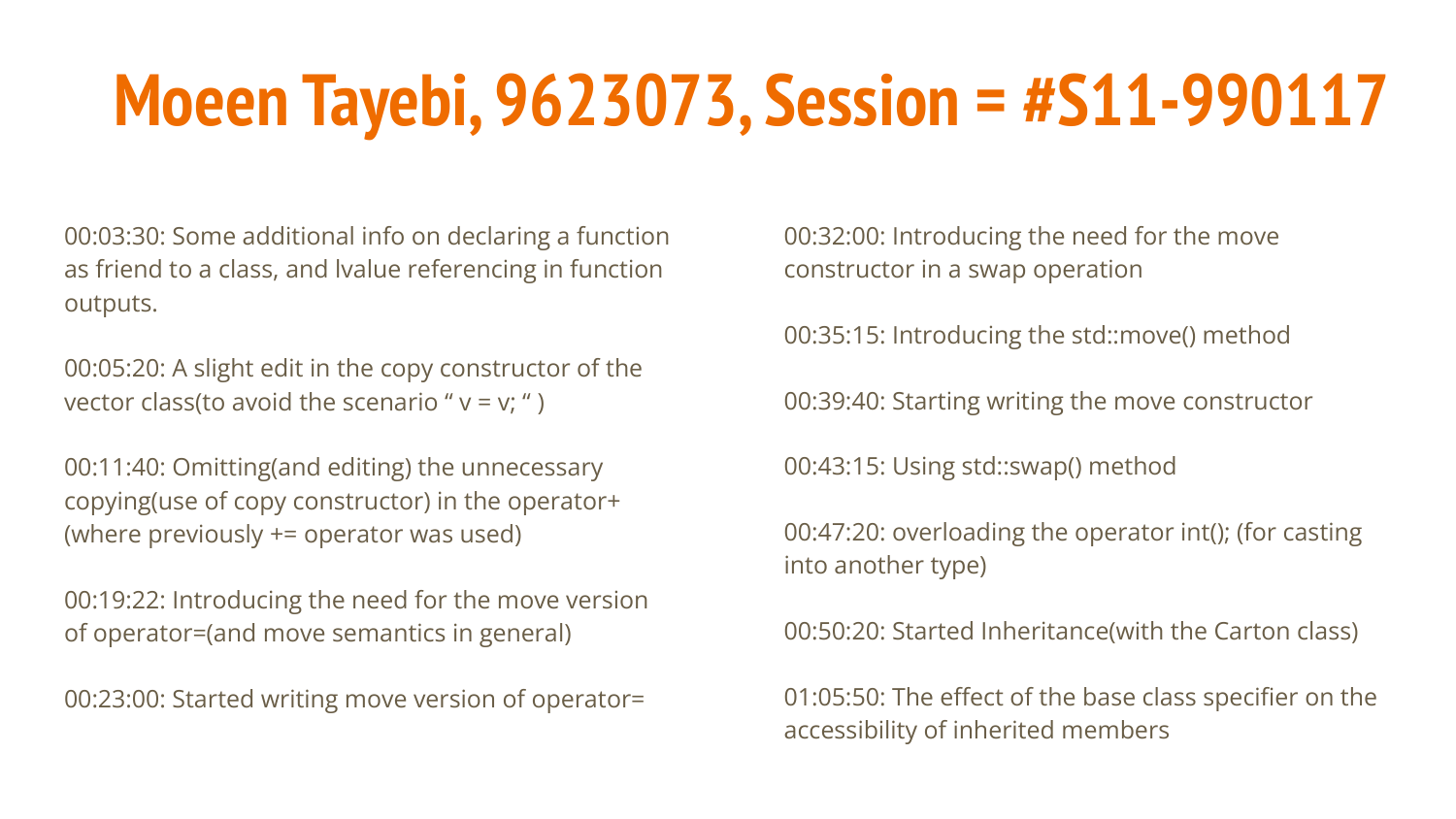

# Moeen Tayebi, 9623073, Session = #S11-990117
00:03:30: Some additional info on declaring a function as friend to a class, and lvalue referencing in function outputs.
00:05:20: A slight edit in the copy constructor of the vector class(to avoid the scenario “ v = v; “ )
00:11:40: Omitting(and editing) the unnecessary copying(use of copy constructor) in the operator+(where previously += operator was used)
00:19:22: Introducing the need for the move version of operator=(and move semantics in general)
00:23:00: Started writing move version of operator=
00:32:00: Introducing the need for the move constructor in a swap operation
00:35:15: Introducing the std::move() method
00:39:40: Starting writing the move constructor
00:43:15: Using std::swap() method
00:47:20: overloading the operator int(); (for casting into another type)
00:50:20: Started Inheritance(with the Carton class)
01:05:50: The effect of the base class specifier on the accessibility of inherited members